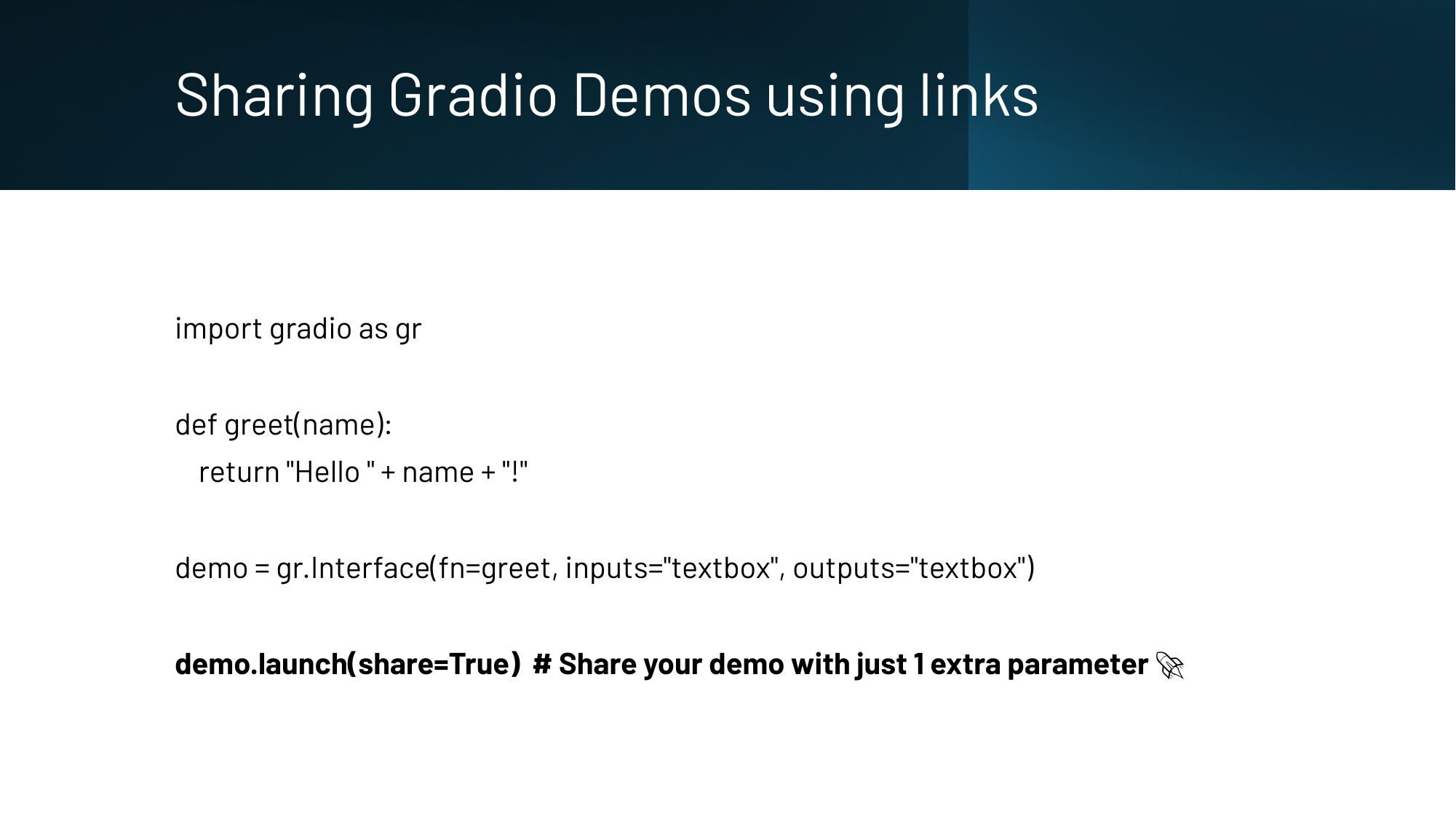

# Sharing Gradio Demos using links
import gradio as gr

def greet(name):
    return "Hello " + name + "!"

demo = gr.Interface(fn=greet, inputs="textbox", outputs="textbox")

demo.launch(share=True)  # Share your demo with just 1 extra parameter 🚀